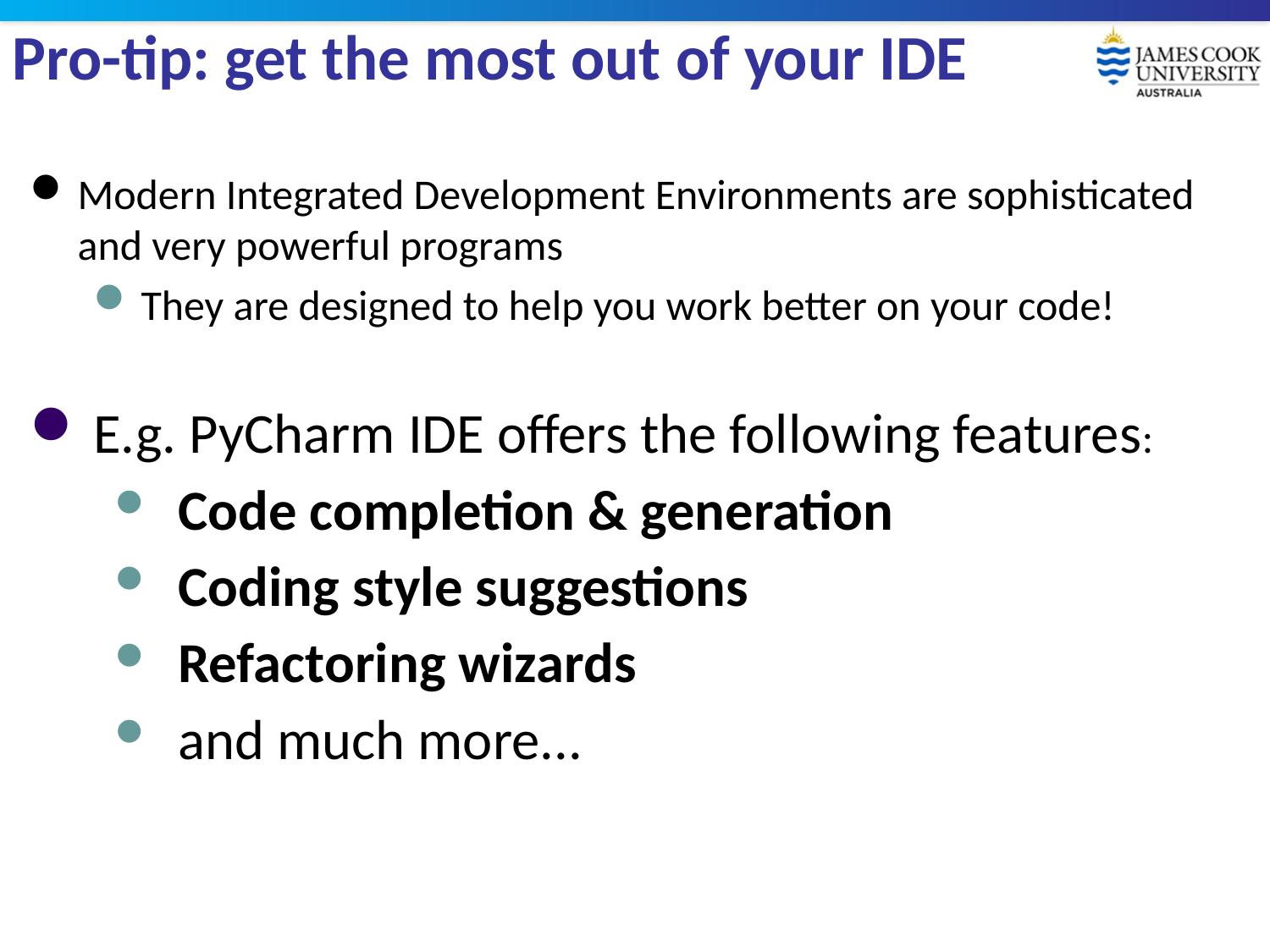

# Pro-tip: get the most out of your IDE
Modern Integrated Development Environments are sophisticated and very powerful programs
They are designed to help you work better on your code!

E.g. PyCharm IDE offers the following features:
Code completion & generation
Coding style suggestions
Refactoring wizards
and much more...